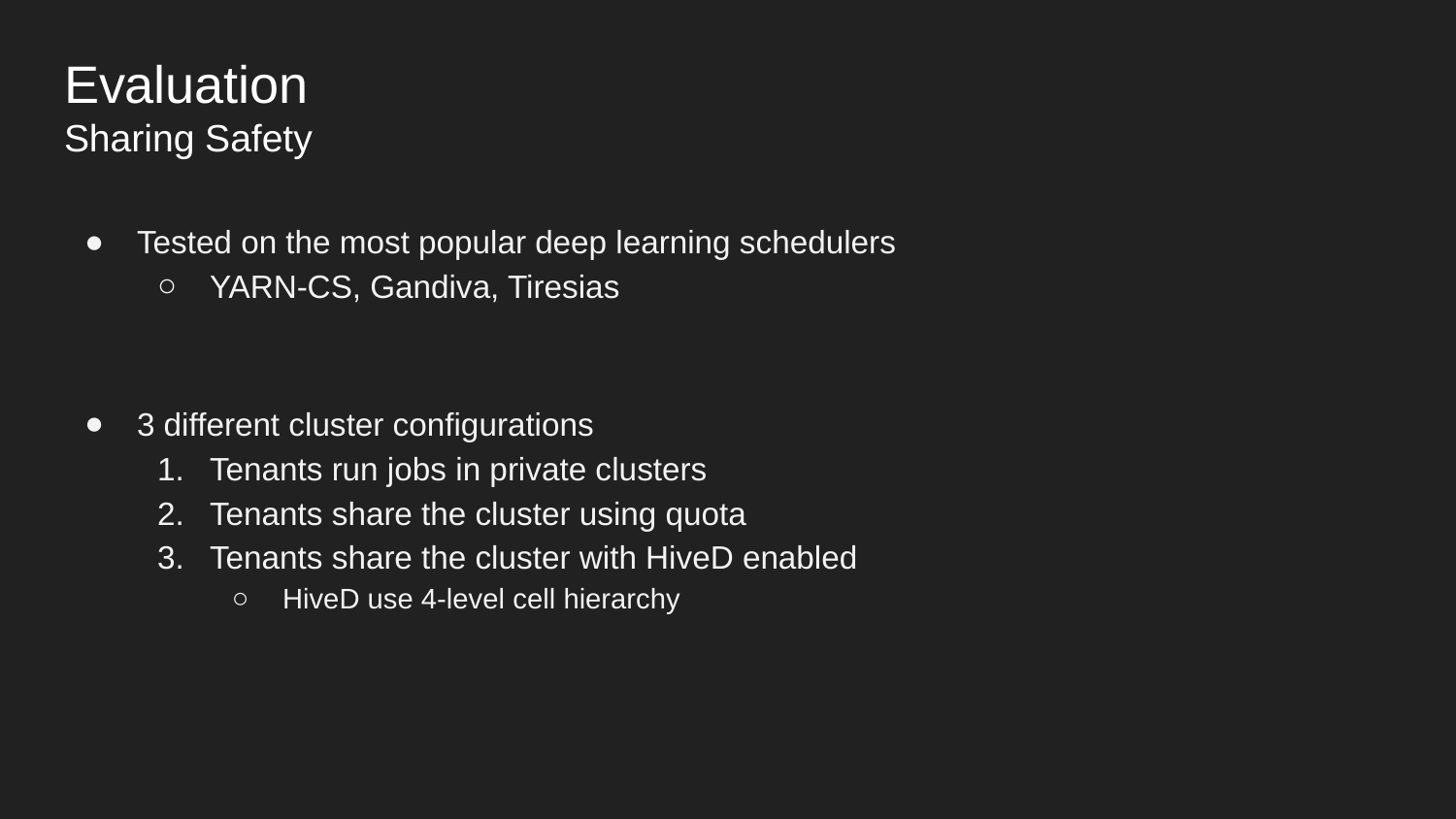

# Evaluation
Sharing Safety
Tested on the most popular deep learning schedulers
YARN-CS, Gandiva, Tiresias

3 different cluster configurations
Tenants run jobs in private clusters
Tenants share the cluster using quota
Tenants share the cluster with HiveD enabled
HiveD use 4-level cell hierarchy